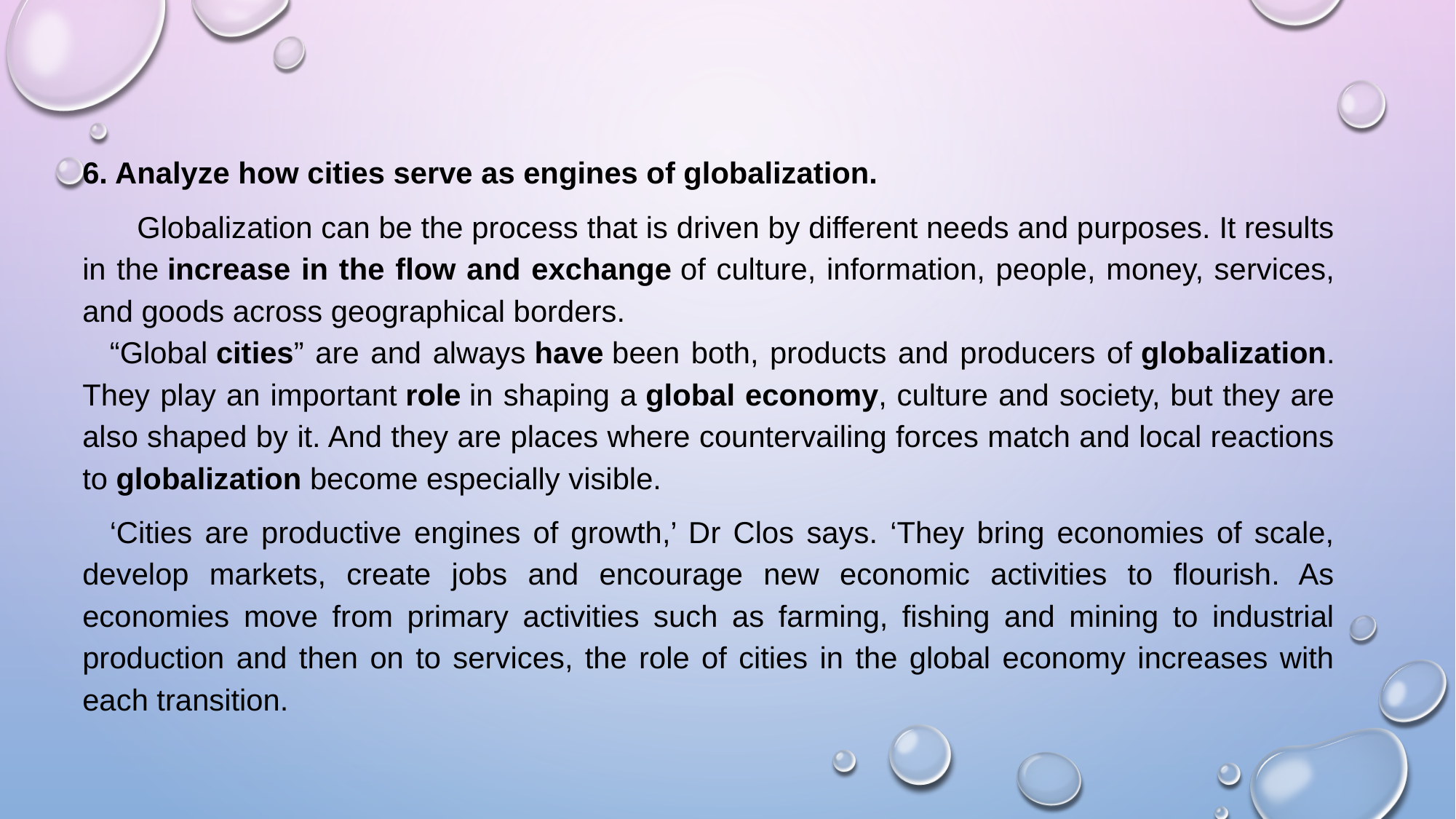

6. Analyze how cities serve as engines of globalization.
Globalization can be the process that is driven by different needs and purposes. It results in the increase in the flow and exchange of culture, information, people, money, services, and goods across geographical borders.
“Global cities” are and always have been both, products and producers of globalization. They play an important role in shaping a global economy, culture and society, but they are also shaped by it. And they are places where countervailing forces match and local reactions to globalization become especially visible.
‘Cities are productive engines of growth,’ Dr Clos says. ‘They bring economies of scale, develop markets, create jobs and encourage new economic activities to flourish. As economies move from primary activities such as farming, fishing and mining to industrial production and then on to services, the role of cities in the global economy increases with each transition.